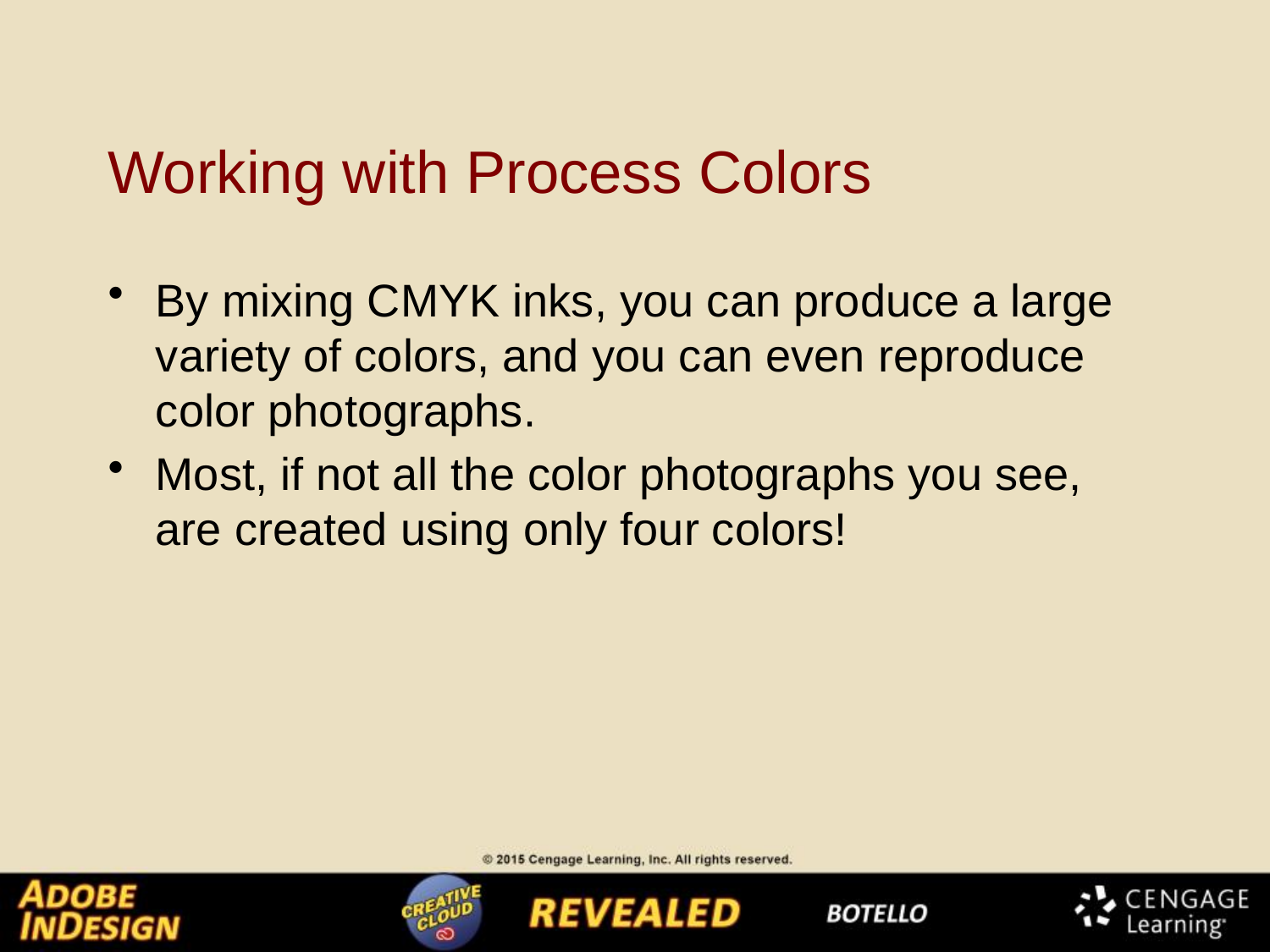

# Working with Process Colors
By mixing CMYK inks, you can produce a large variety of colors, and you can even reproduce color photographs.
Most, if not all the color photographs you see, are created using only four colors!